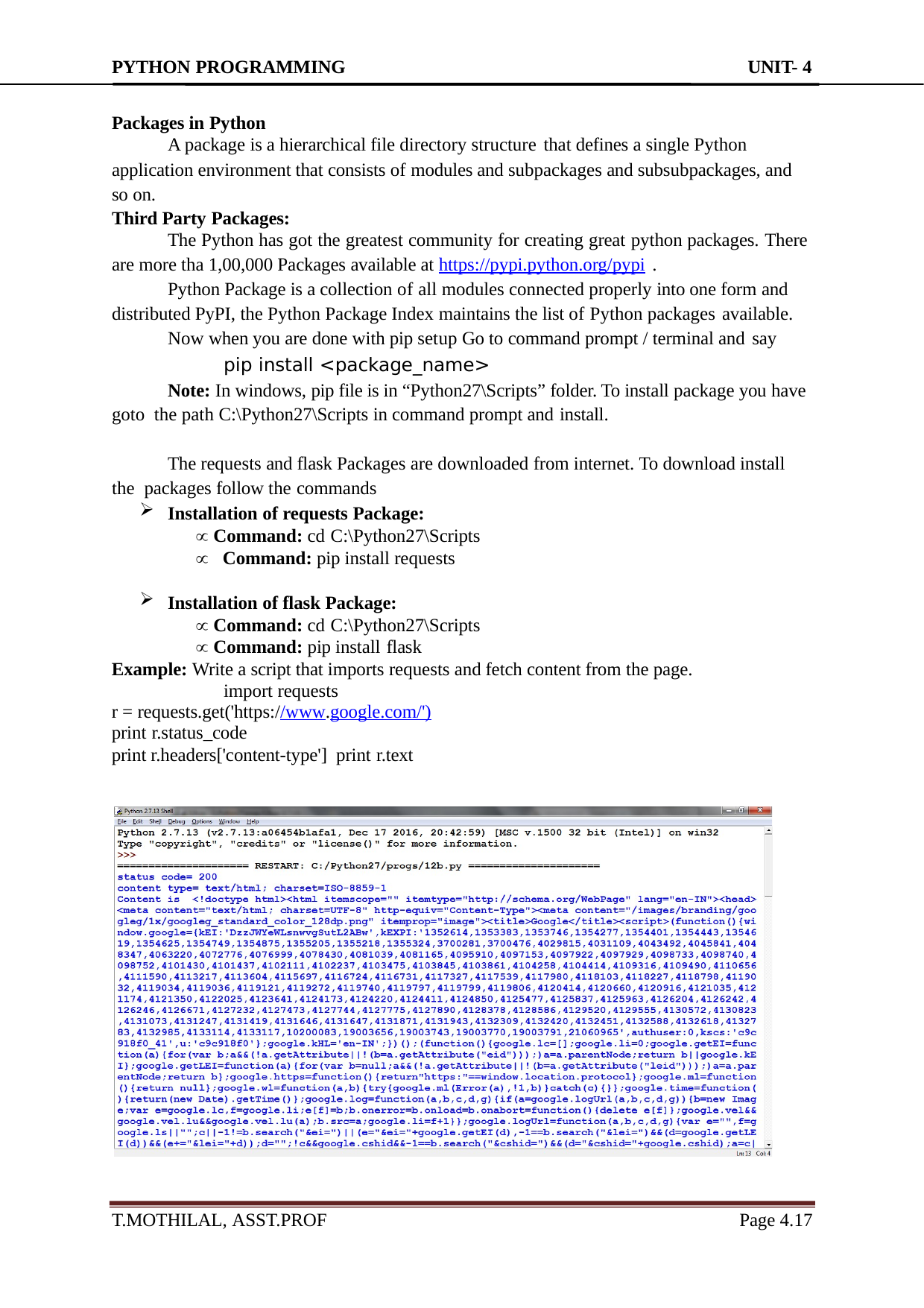

PYTHON PROGRAMMING	UNIT- 4

Packages in Python
A package is a hierarchical file directory structure that defines a single Python
application environment that consists of modules and subpackages and subsubpackages, and  so on.
Third Party Packages:
The Python has got the greatest community for creating great python packages. There
are more tha 1,00,000 Packages available at https://pypi.python.org/pypi .
Python Package is a collection of all modules connected properly into one form and  distributed PyPI, the Python Package Index maintains the list of Python packages available.
Now when you are done with pip setup Go to command prompt / terminal and say
pip install <package_name>
Note: In windows, pip file is in “Python27\Scripts” folder. To install package you have goto  the path C:\Python27\Scripts in command prompt and install.

The requests and flask Packages are downloaded from internet. To download install the  packages follow the commands
Installation of requests Package:
∝ Command: cd C:\Python27\Scripts
∝   Command: pip install requests

Installation of flask Package:
∝ Command: cd C:\Python27\Scripts
∝ Command: pip install flask
Example: Write a script that imports requests and fetch content from the page.  import requests
r = requests.get('https://www.google.com/')
print r.status_code
print r.headers['content-type']  print r.text

T.MOTHILAL, ASST.PROF
Page 4.17